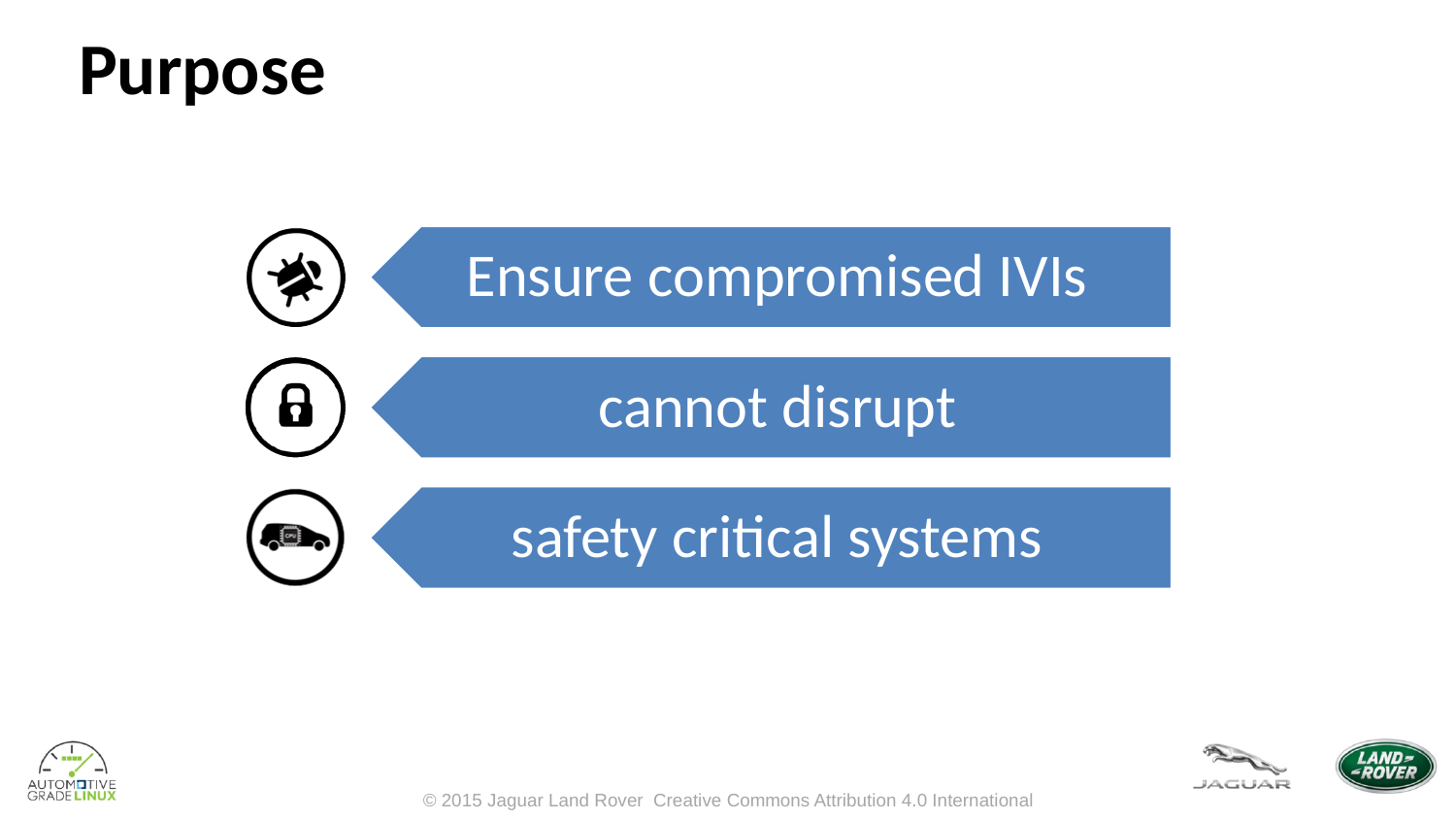

Purpose
Ensure compromised IVIs
cannot disrupt
safety critical systems